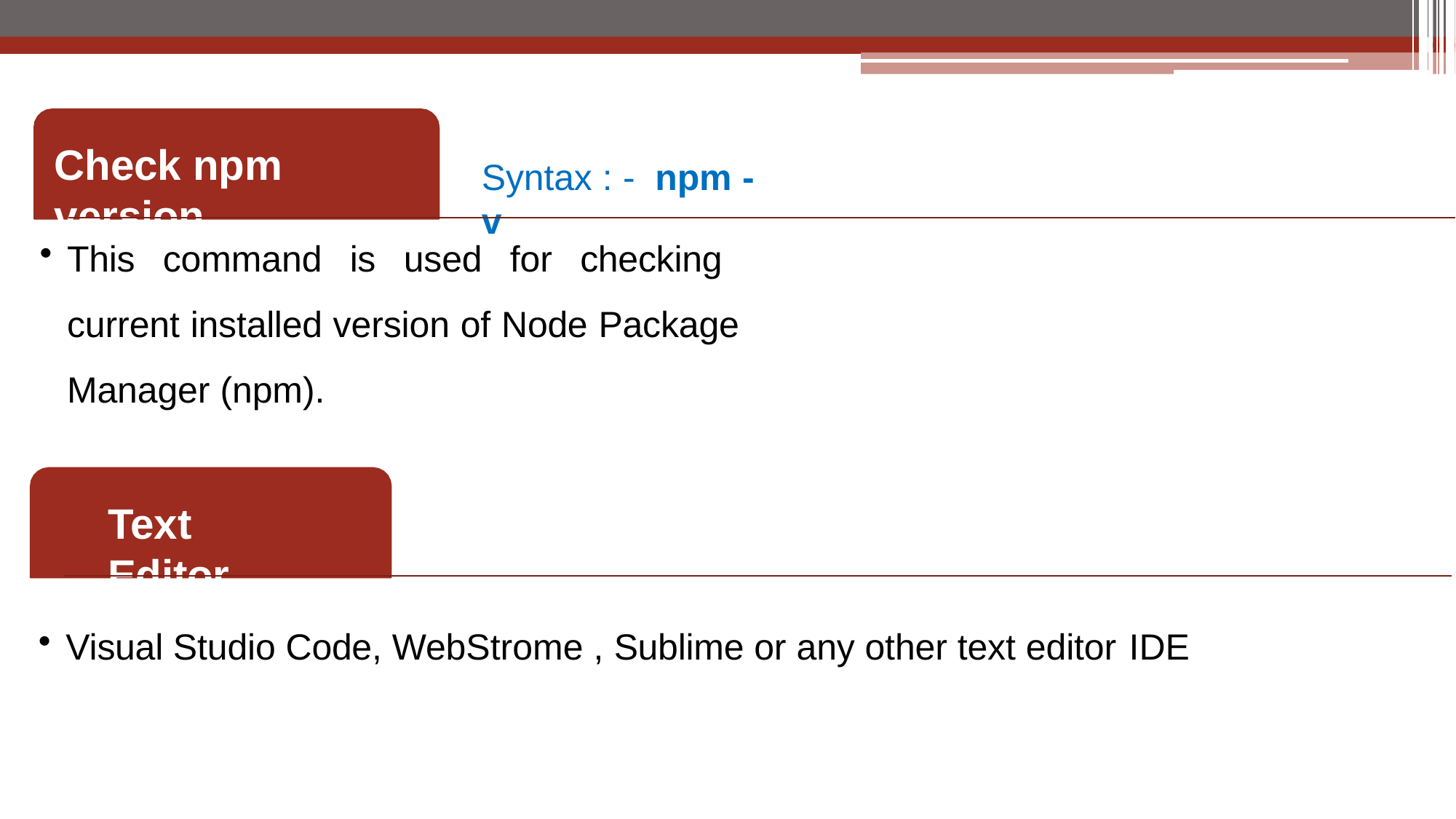

# Check npm version
Syntax : -	npm -v
This command is used for checking  current installed version of Node Package  Manager (npm).

Text Editor

Visual Studio Code, WebStrome , Sublime or any other text editor IDE